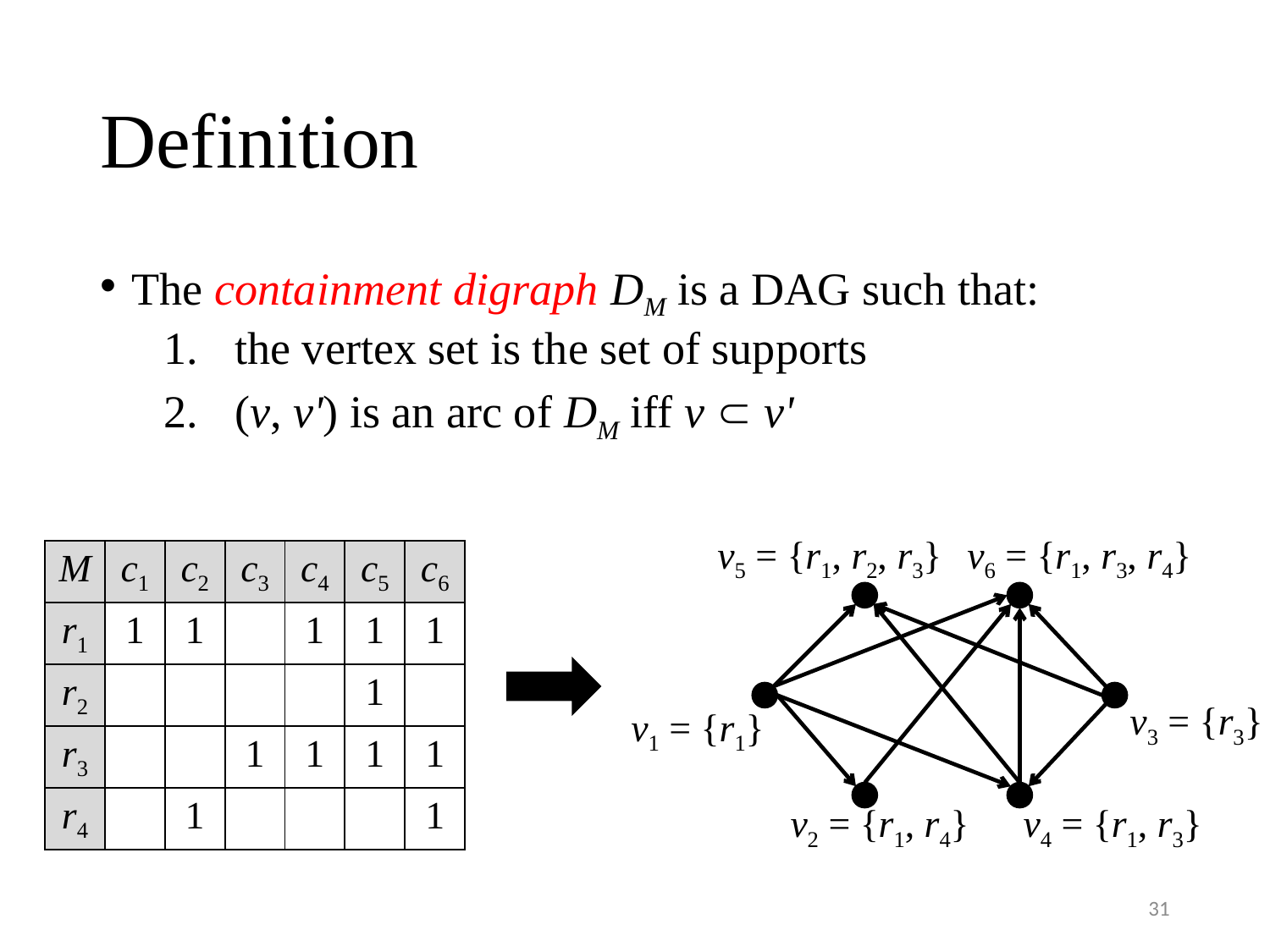

# Definition
The containment digraph DM is a DAG such that:
the vertex set is the set of supports
(v, v') is an arc of DM iff v ⊂ v'

v5 = {r1, r2, r3}
v6 = {r1, r3, r4}

v3 = {r3}
v1 = {r1}

v2 = {r1, r4}
v4 = {r1, r3}
| M | c1 | c2 | c3 | c4 | c5 | c6 |
| --- | --- | --- | --- | --- | --- | --- |
| r1 | 1 | 1 |  | 1 | 1 | 1 |
| r2 |  |  |  |  | 1 |  |
| r3 |  |  | 1 | 1 | 1 | 1 |
| r4 |  | 1 |  |  |  | 1 |

31